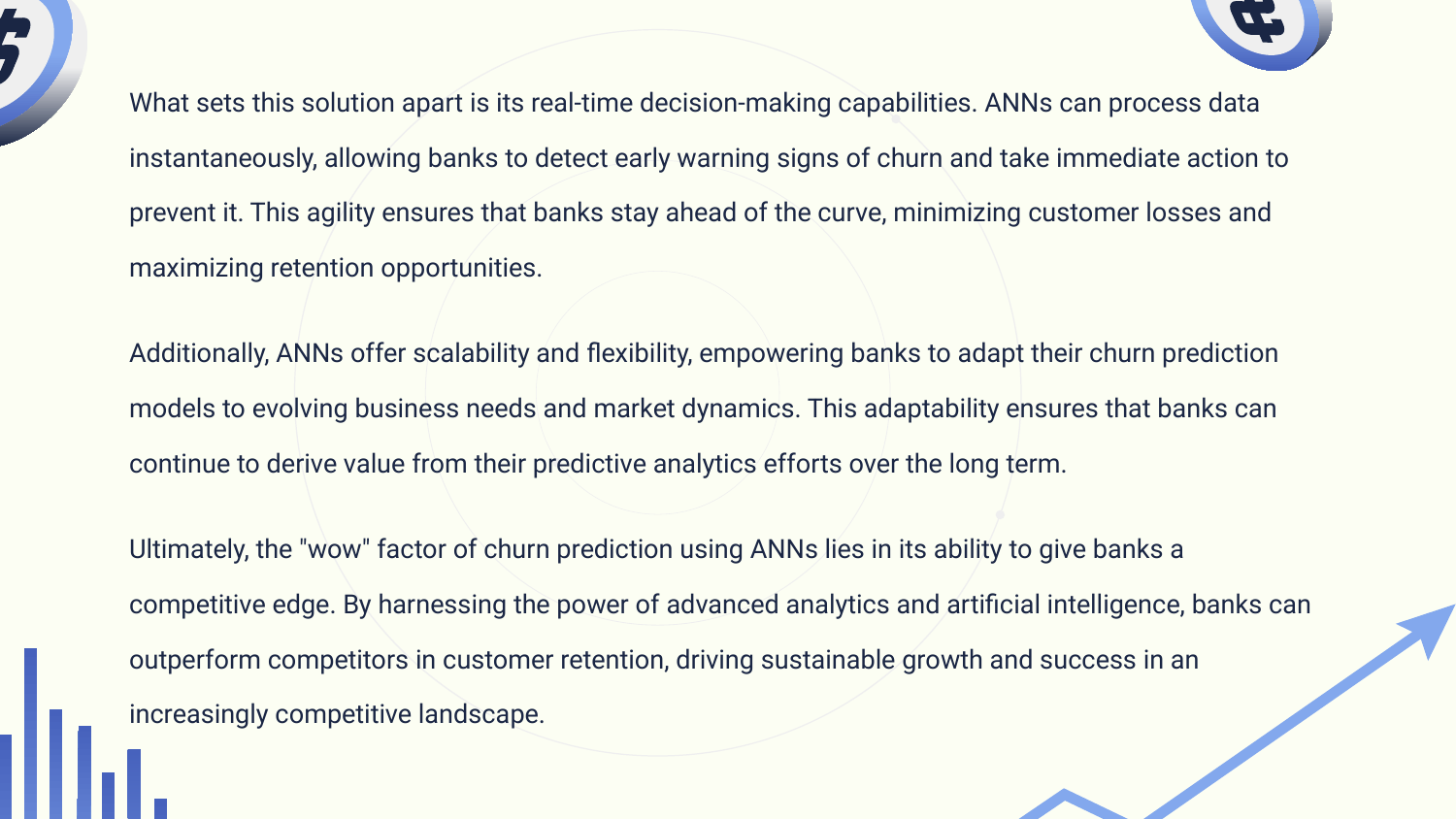

What sets this solution apart is its real-time decision-making capabilities. ANNs can process data instantaneously, allowing banks to detect early warning signs of churn and take immediate action to prevent it. This agility ensures that banks stay ahead of the curve, minimizing customer losses and maximizing retention opportunities.
Additionally, ANNs offer scalability and flexibility, empowering banks to adapt their churn prediction models to evolving business needs and market dynamics. This adaptability ensures that banks can continue to derive value from their predictive analytics efforts over the long term.
Ultimately, the "wow" factor of churn prediction using ANNs lies in its ability to give banks a competitive edge. By harnessing the power of advanced analytics and artificial intelligence, banks can outperform competitors in customer retention, driving sustainable growth and success in an increasingly competitive landscape.